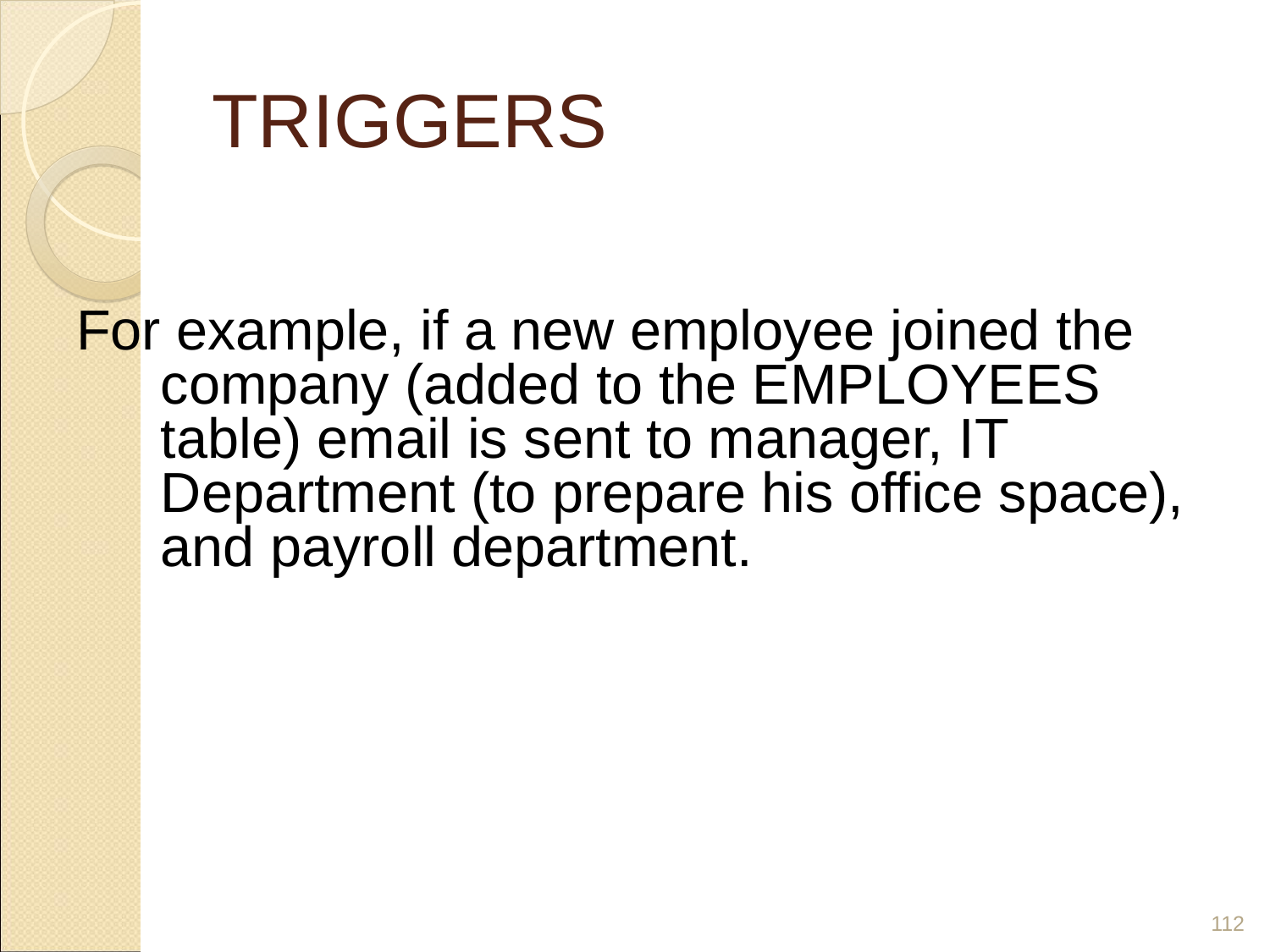

# TRIGGERS

For example, if a new employee joined the company (added to the EMPLOYEES table) email is sent to manager, IT Department (to prepare his office space), and payroll department.
112